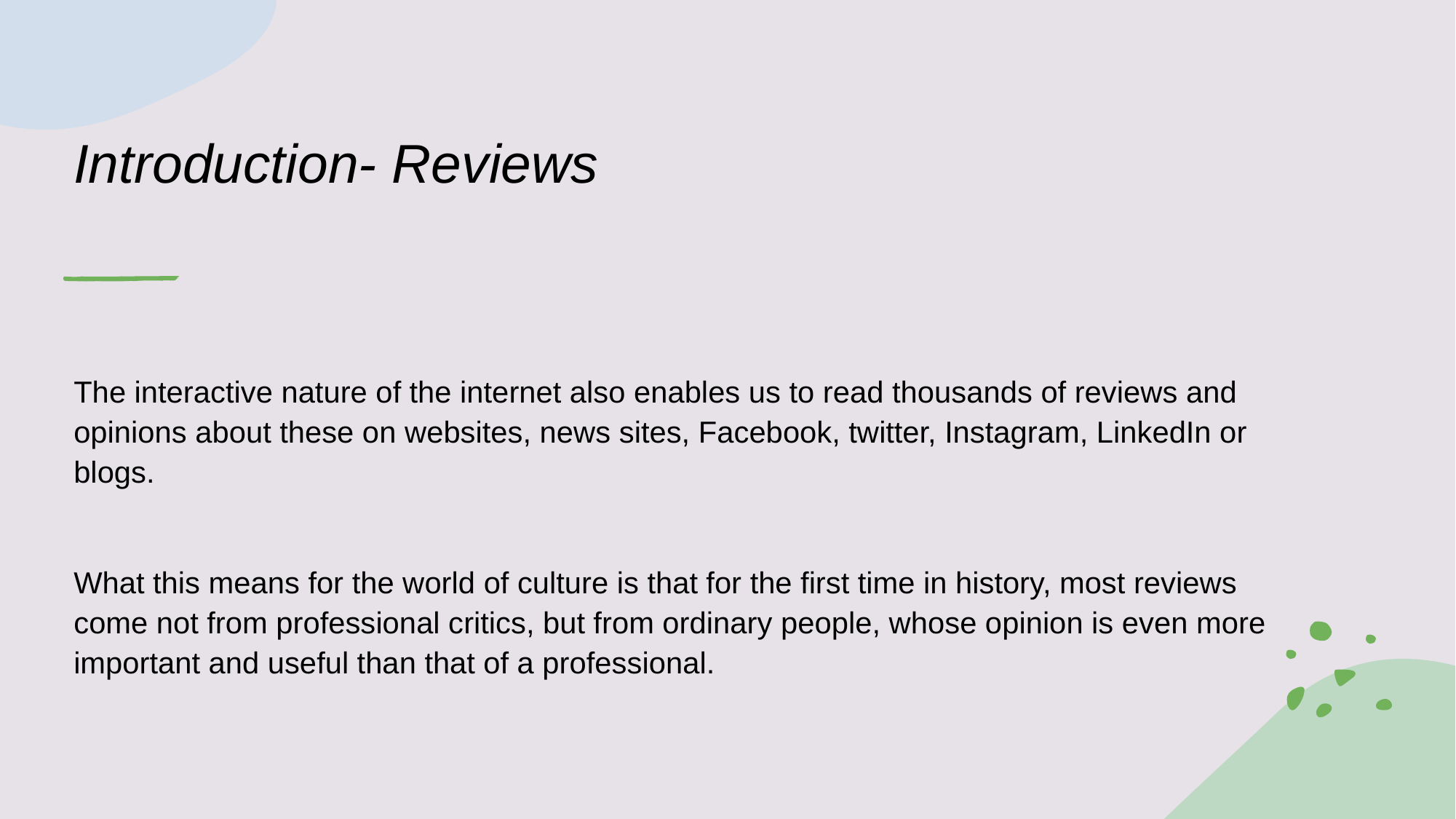

# Introduction- Reviews

The interactive nature of the internet also enables us to read thousands of reviews and opinions about these on websites, news sites, Facebook, twitter, Instagram, LinkedIn or blogs.

What this means for the world of culture is that for the first time in history, most reviews come not from professional critics, but from ordinary people, whose opinion is even more important and useful than that of a professional.